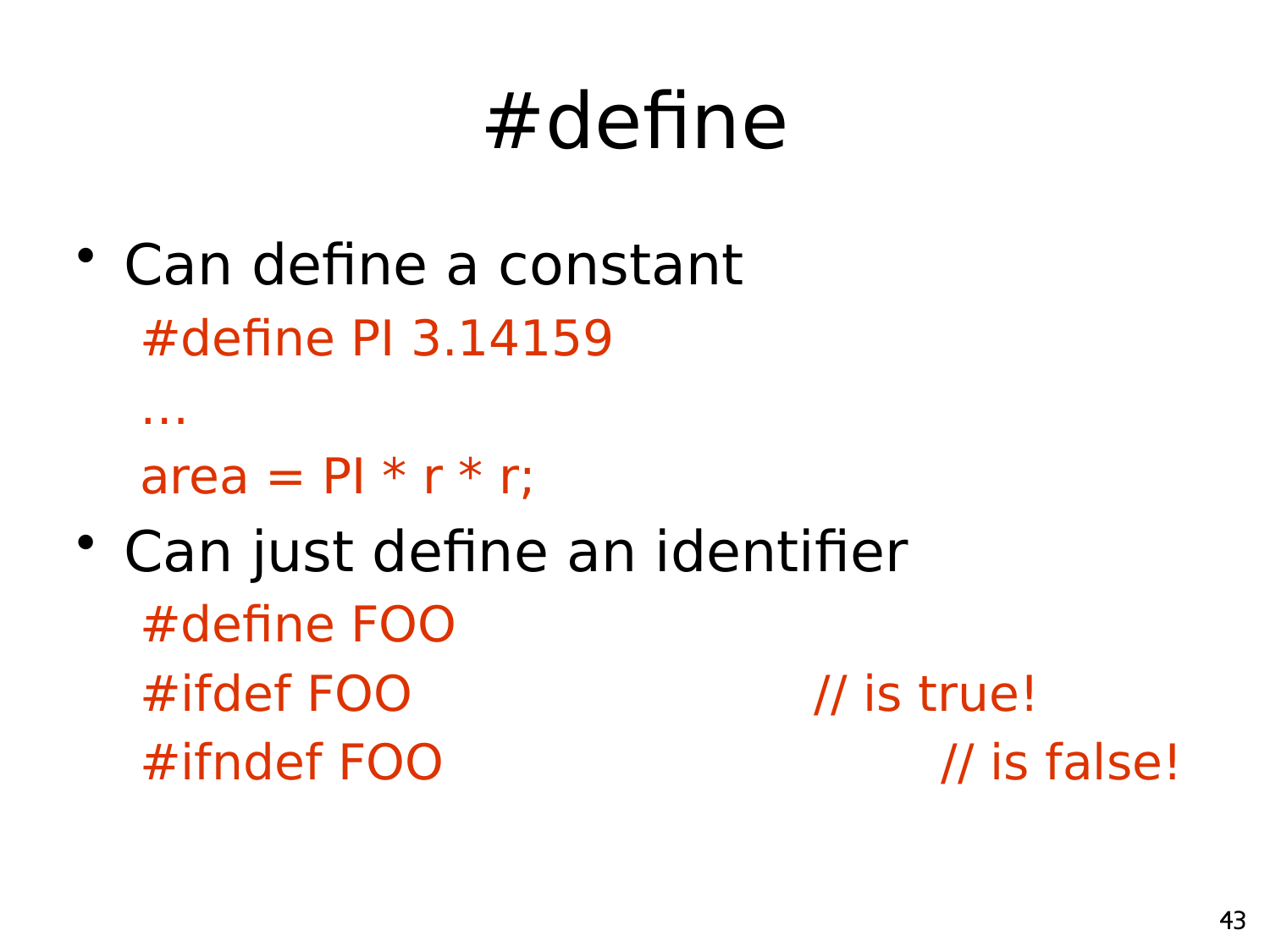

# #define
Can define a constant
#define PI 3.14159
…
area = PI * r * r;
Can just define an identifier
#define FOO
#ifdef FOO				// is true!
#ifndef FOO				// is false!